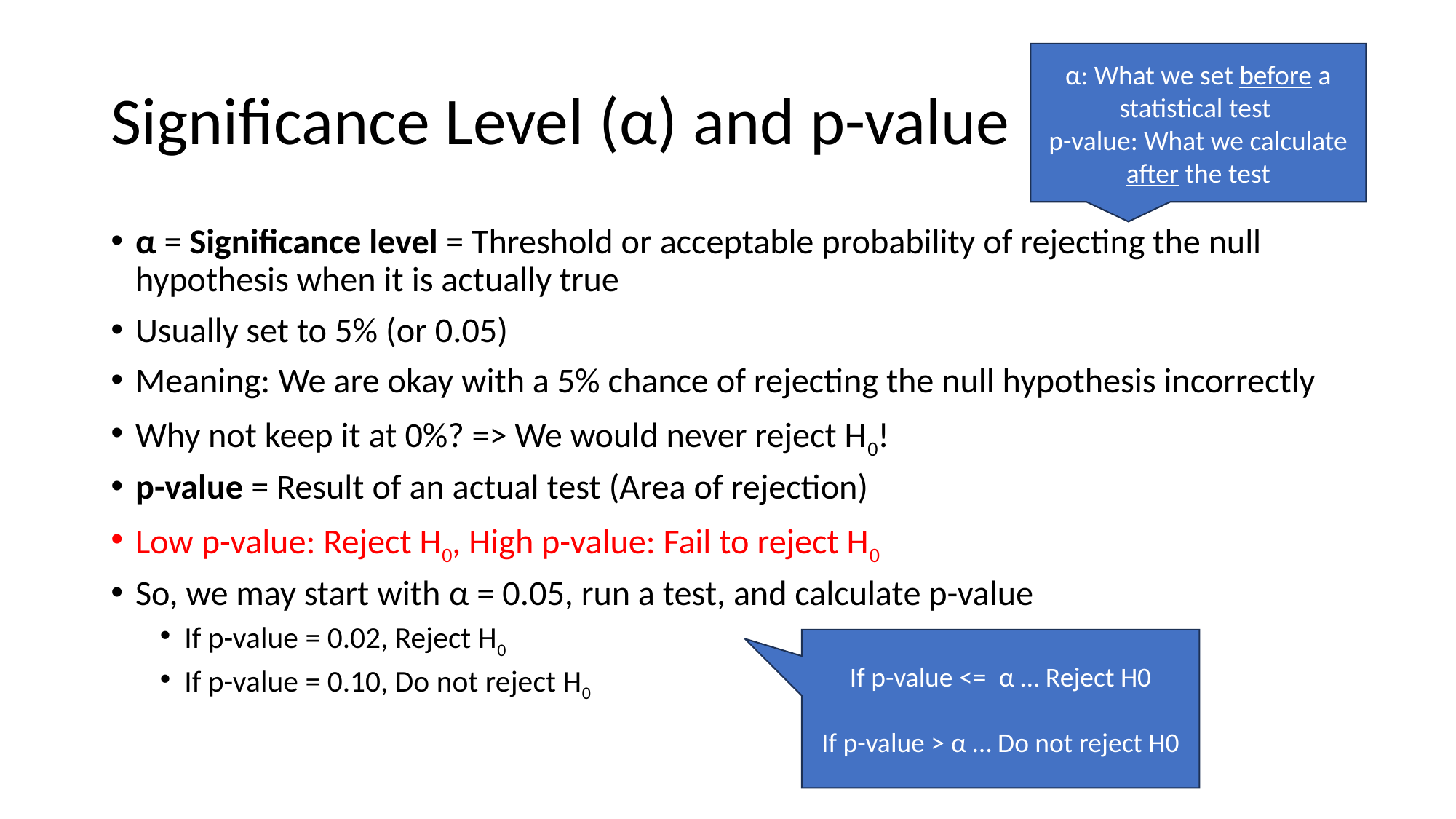

# Significance Level (α) and p-value
α: What we set before a statistical test
p-value: What we calculate after the test
α = Significance level = Threshold or acceptable probability of rejecting the null hypothesis when it is actually true
Usually set to 5% (or 0.05)
Meaning: We are okay with a 5% chance of rejecting the null hypothesis incorrectly
Why not keep it at 0%? => We would never reject H0!
p-value = Result of an actual test (Area of rejection)
Low p-value: Reject H0, High p-value: Fail to reject H0
So, we may start with α = 0.05, run a test, and calculate p-value
If p-value = 0.02, Reject H0
If p-value = 0.10, Do not reject H0

If p-value <=  α … Reject H0

If p-value > α … Do not reject H0